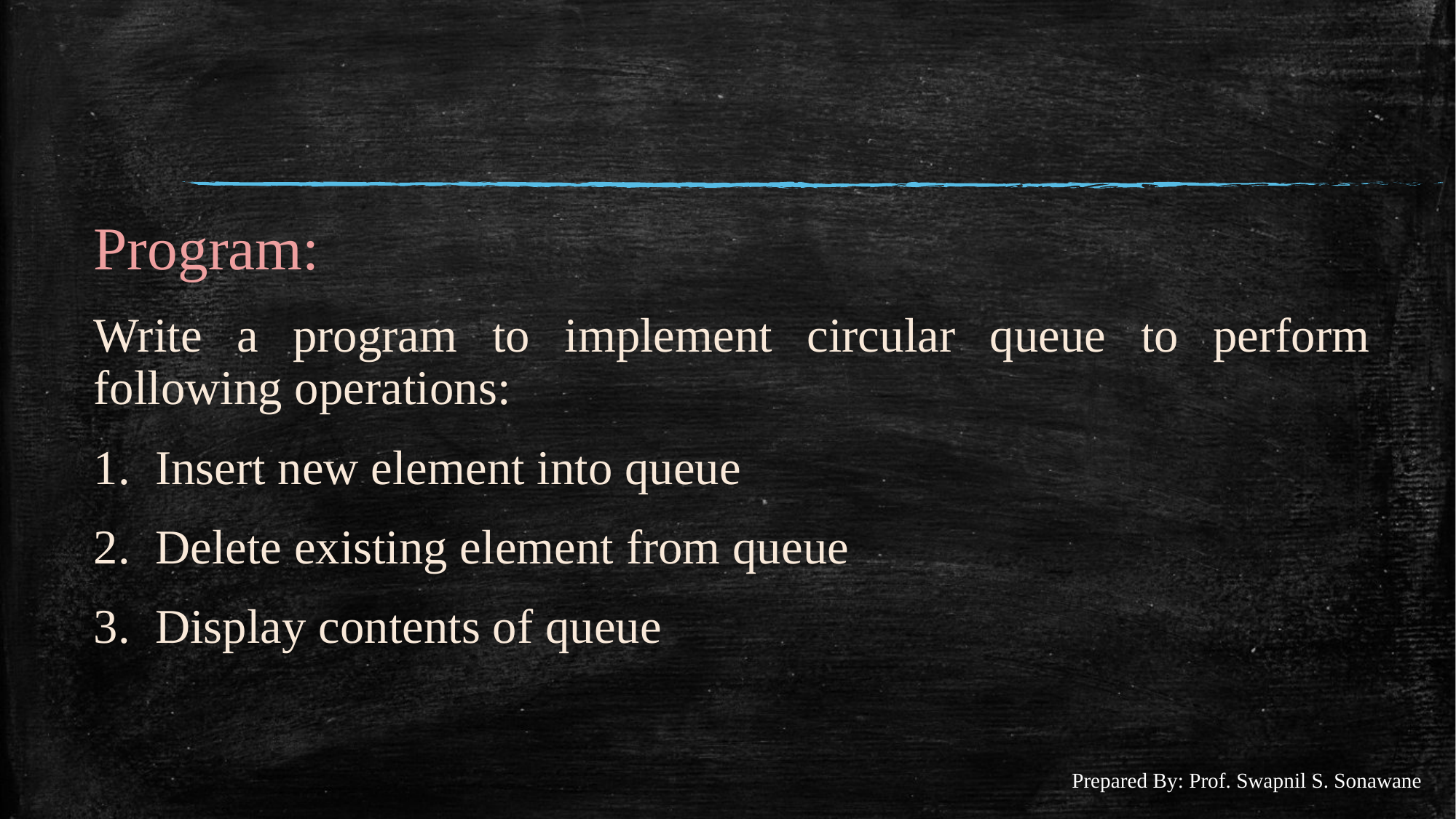

#
Program:
Write a program to implement circular queue to perform following operations:
Insert new element into queue
Delete existing element from queue
Display contents of queue

Prepared By: Prof. Swapnil S. Sonawane